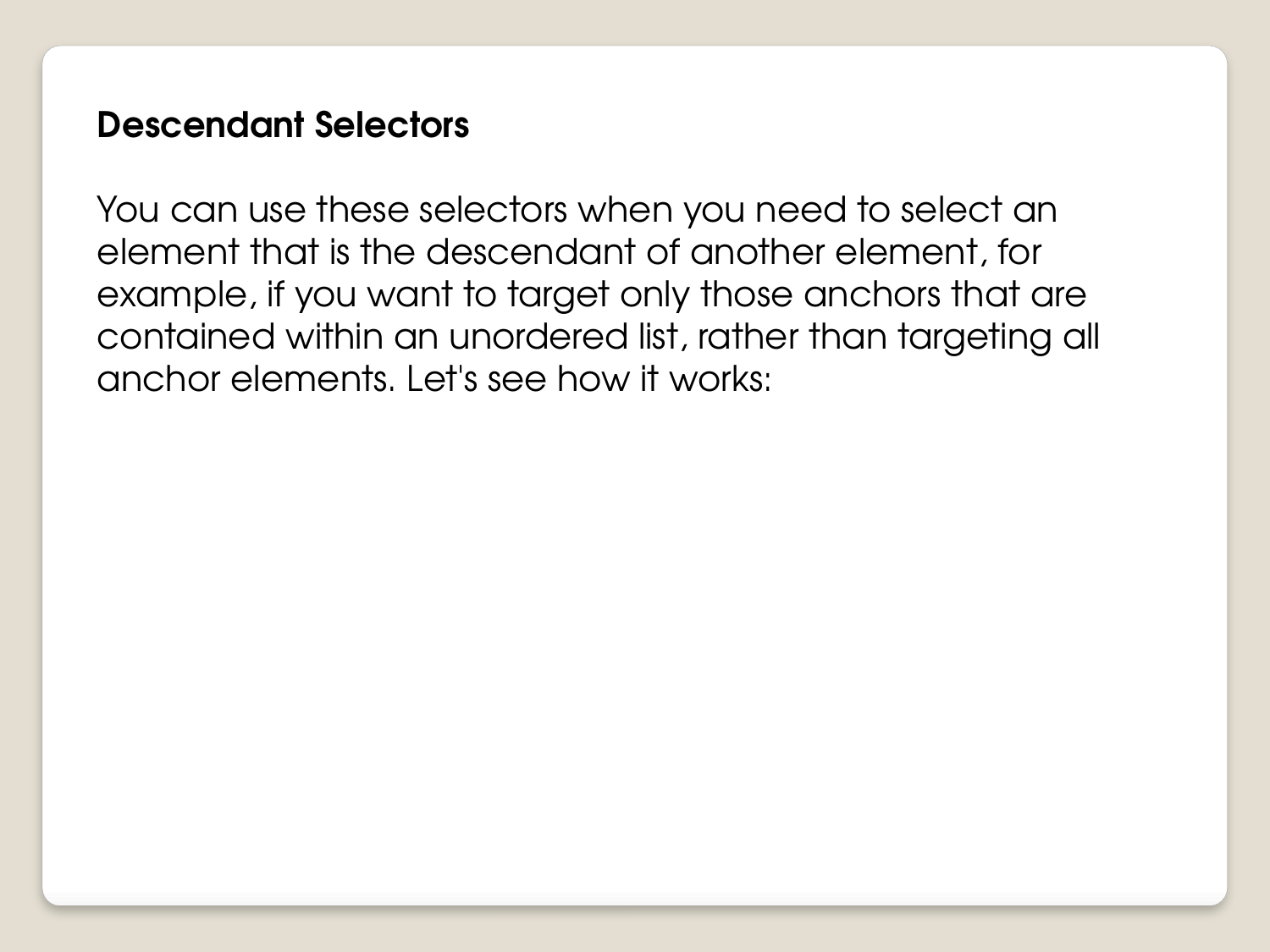

Descendant Selectors

You can use these selectors when you need to select an element that is the descendant of another element, for example, if you want to target only those anchors that are contained within an unordered list, rather than targeting all anchor elements. Let's see how it works: